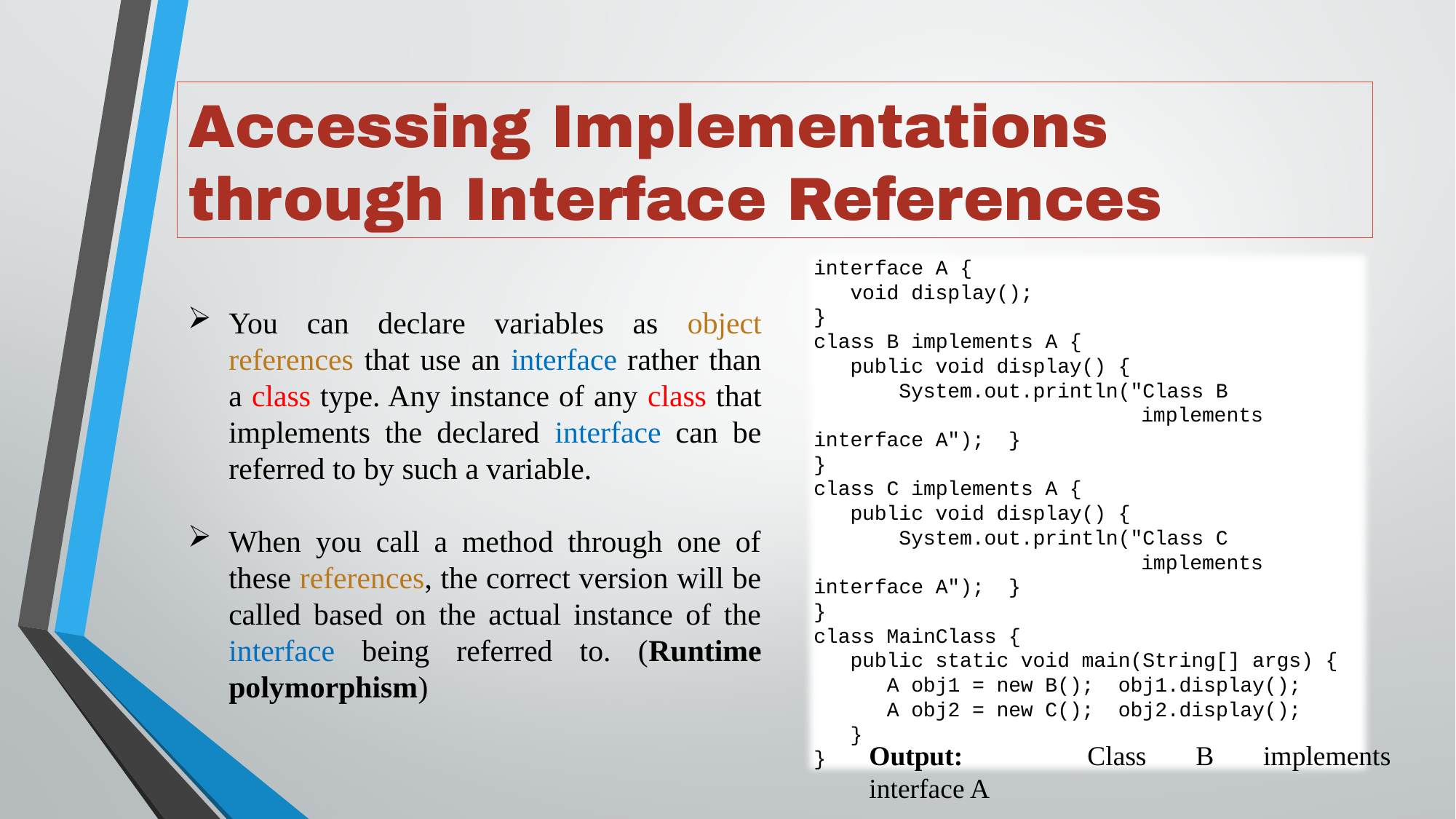

# Accessing Implementations through Interface References
interface A {
   void display();
}
class B implements A {
   public void display() {
       System.out.println("Class B
			implements interface A");  }
}
class C implements A {
   public void display() {
       System.out.println("Class C
			implements interface A");  }
}
class MainClass {
   public static void main(String[] args) {
      A obj1 = new B();  obj1.display();
      A obj2 = new C();  obj2.display();
   }
}
You can declare variables as object references that use an interface rather than a class type. Any instance of any class that implements the declared interface can be referred to by such a variable.

When you call a method through one of these references, the correct version will be called based on the actual instance of the interface being referred to. (Runtime polymorphism)
Output:		Class B implements interface A
			Class C implements interface A